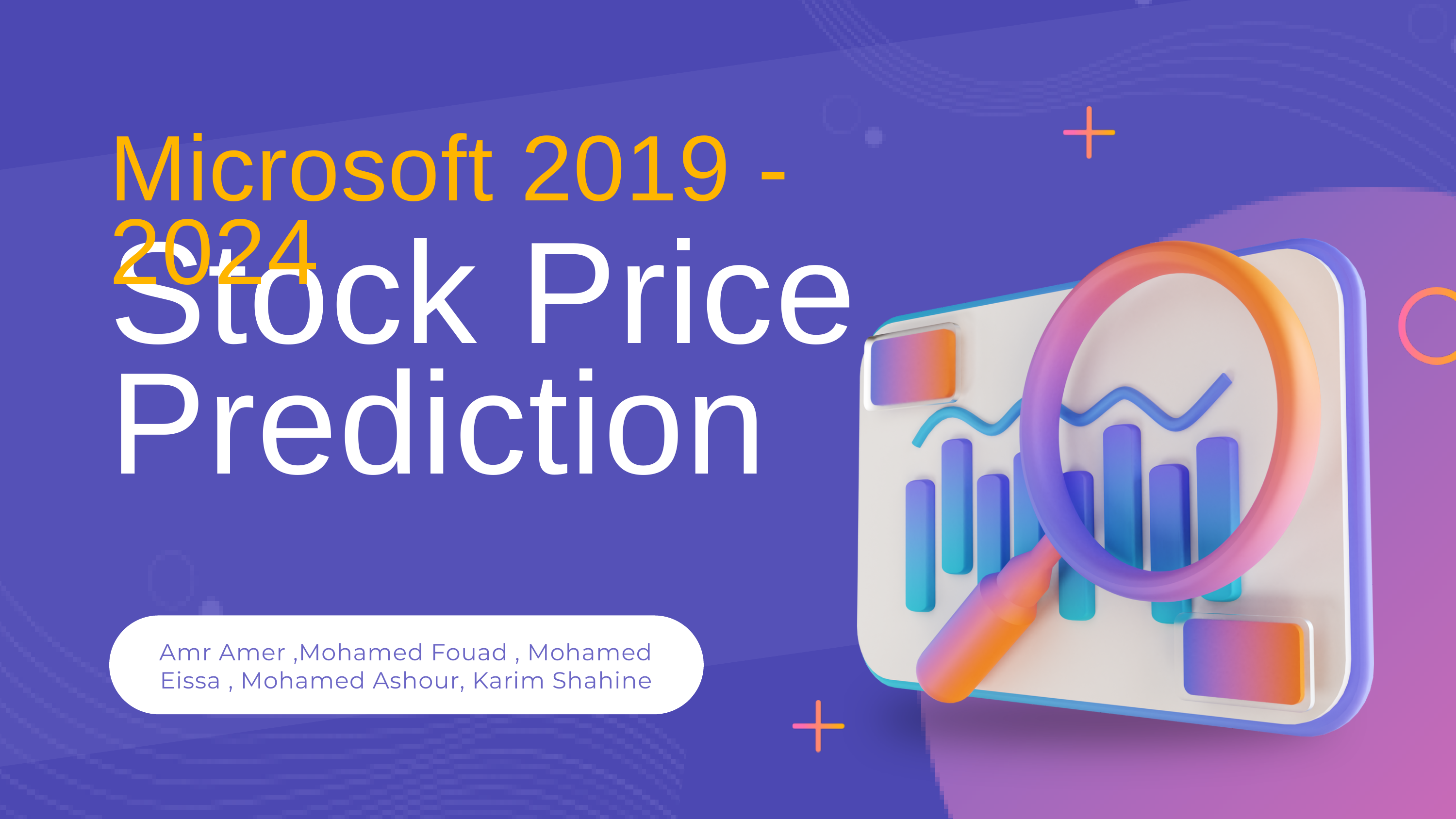

Microsoft 2019 - 2024

Stock Price Prediction

Amr Amer ,Mohamed Fouad , Mohamed Eissa , Mohamed Ashour, Karim Shahine